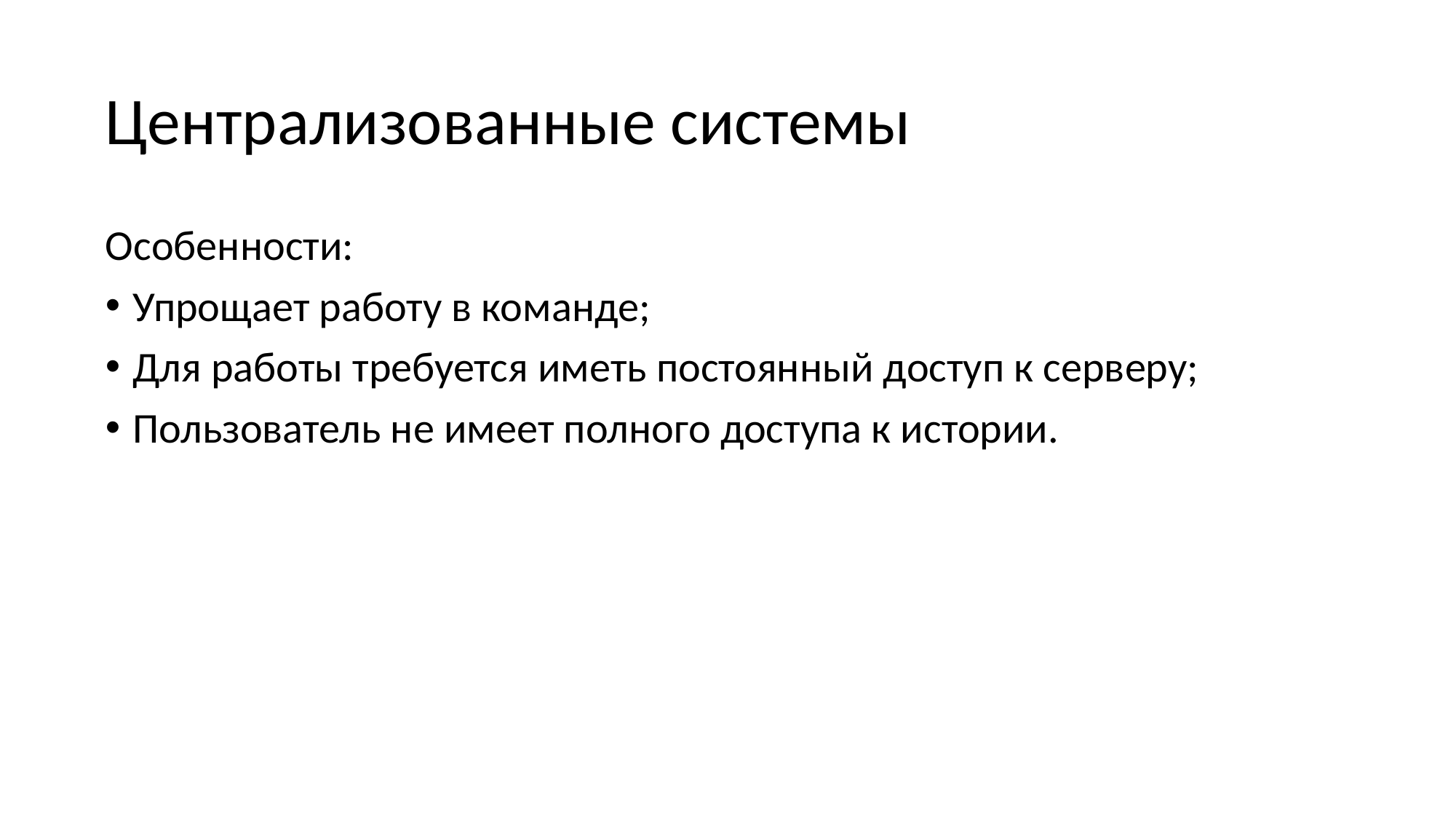

# Централизованные системы
Особенности:
Упрощает работу в команде;
Для работы требуется иметь постоянный доступ к серверу;
Пользователь не имеет полного доступа к истории.